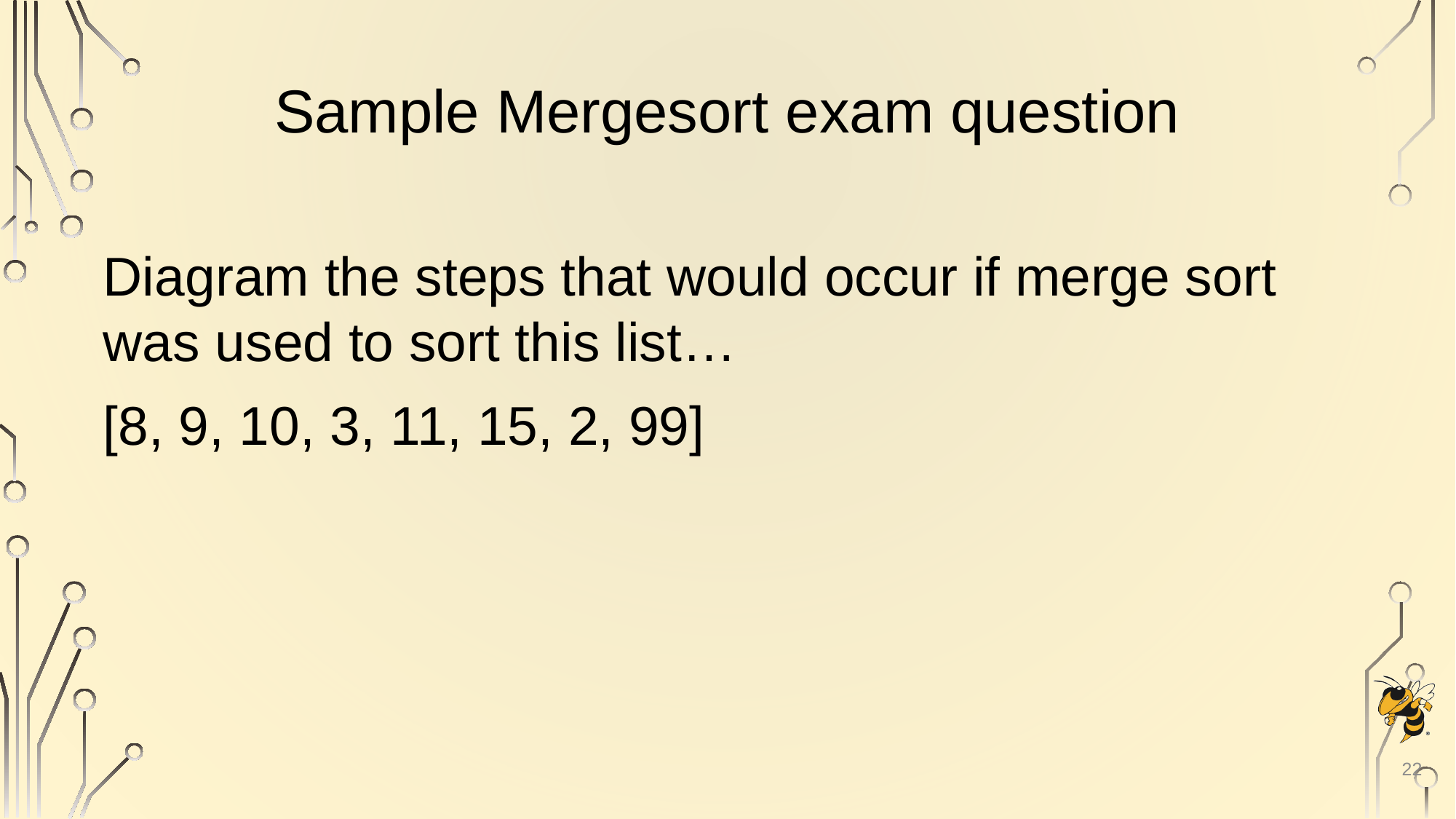

# Sample Mergesort exam question
Diagram the steps that would occur if merge sort was used to sort this list…
[8, 9, 10, 3, 11, 15, 2, 99]
22